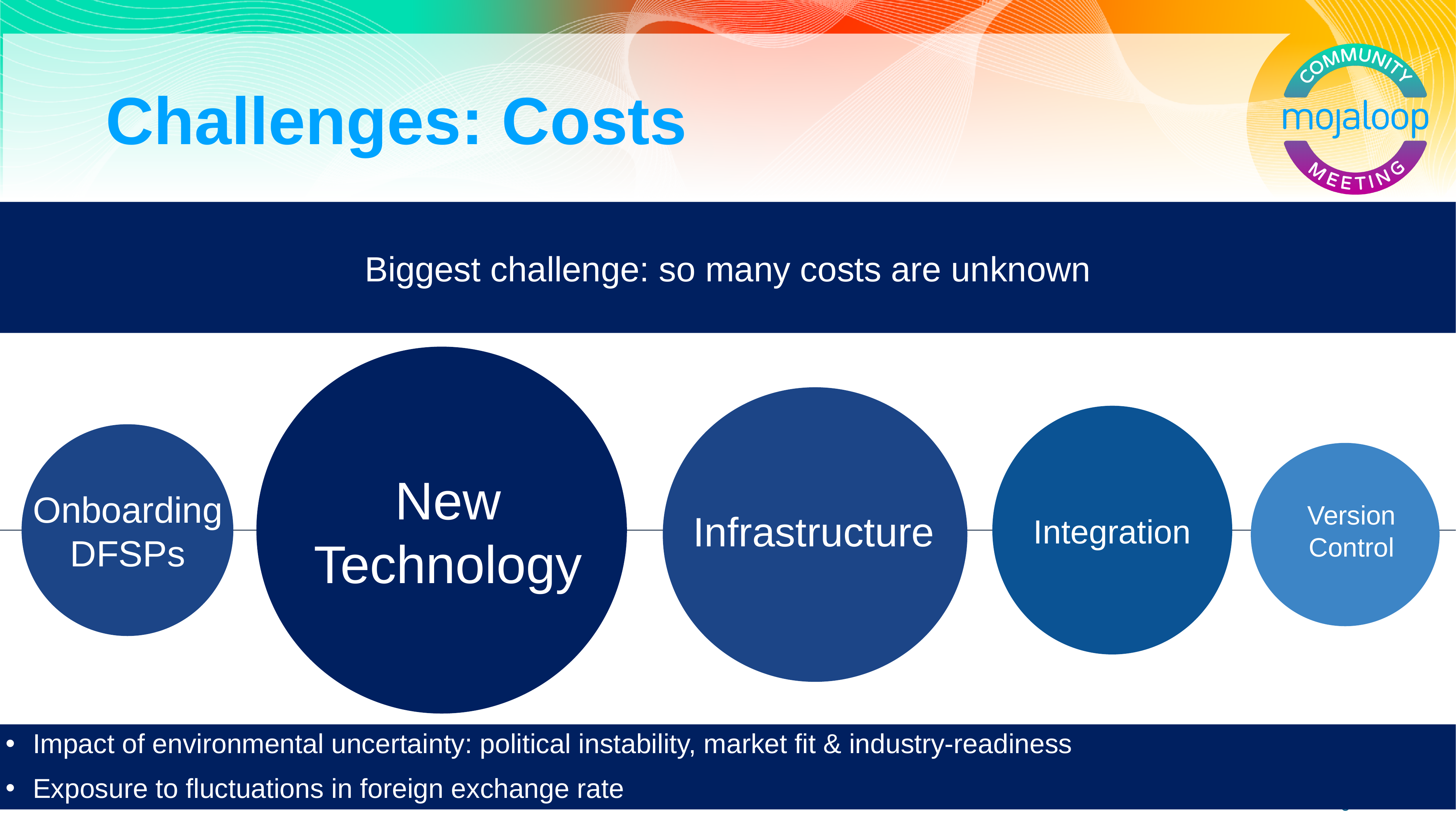

# Challenges: Costs

Biggest challenge: so many costs are unknown

New Technology
Integration
Version Control
Onboarding DFSPs
Infrastructure
Impact of environmental uncertainty: political instability, market fit & industry-readiness
Exposure to fluctuations in foreign exchange rate
6